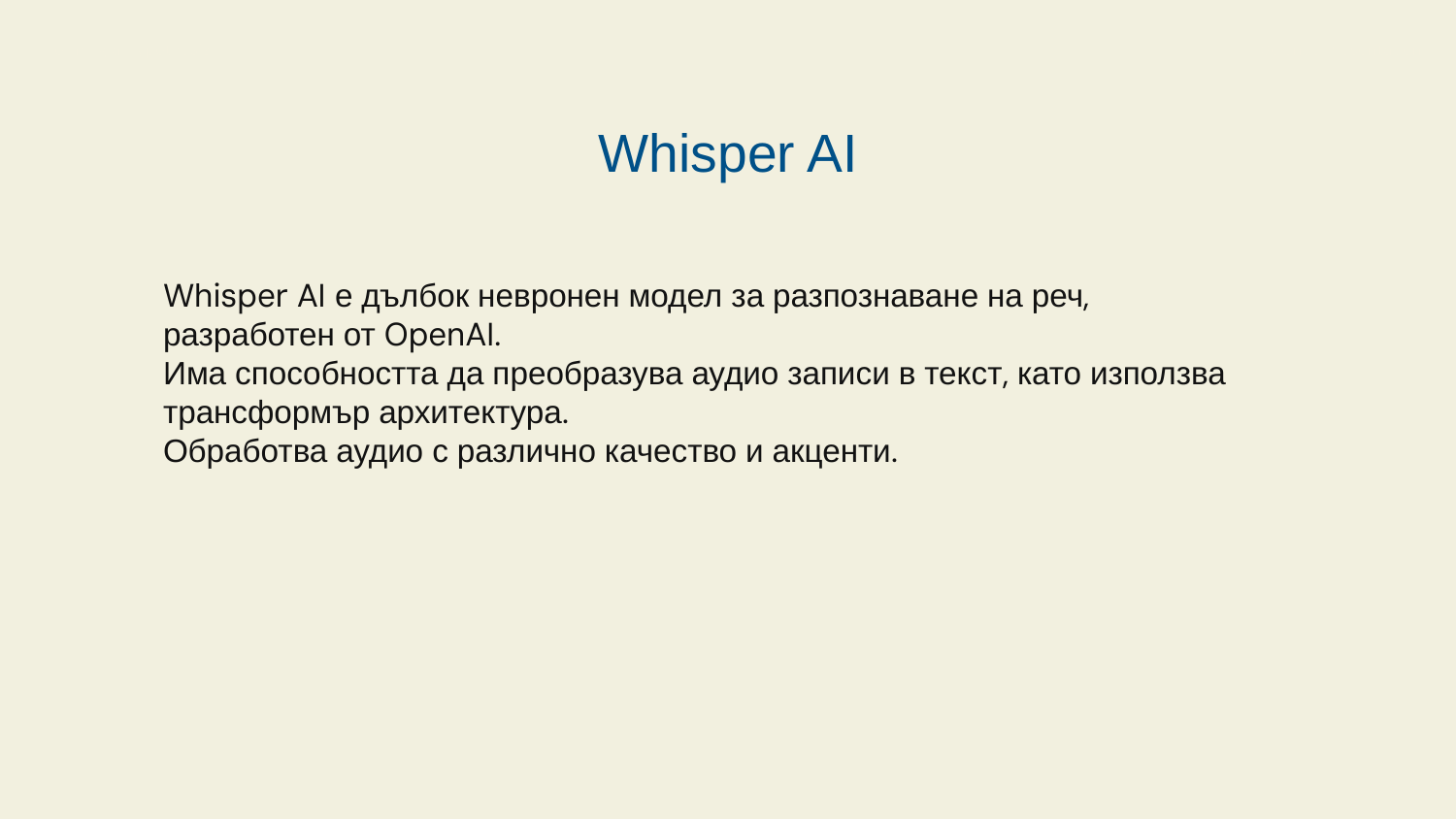

Forming a Hypothesis
Science Presentation
Whisper AI
Whisper AI е дълбок невронен модел за разпознаване на реч, разработен от OpenAI.
Има способността да преобразува аудио записи в текст, като използва трансформър архитектура.
Обработва аудио с различно качество и акценти.
5